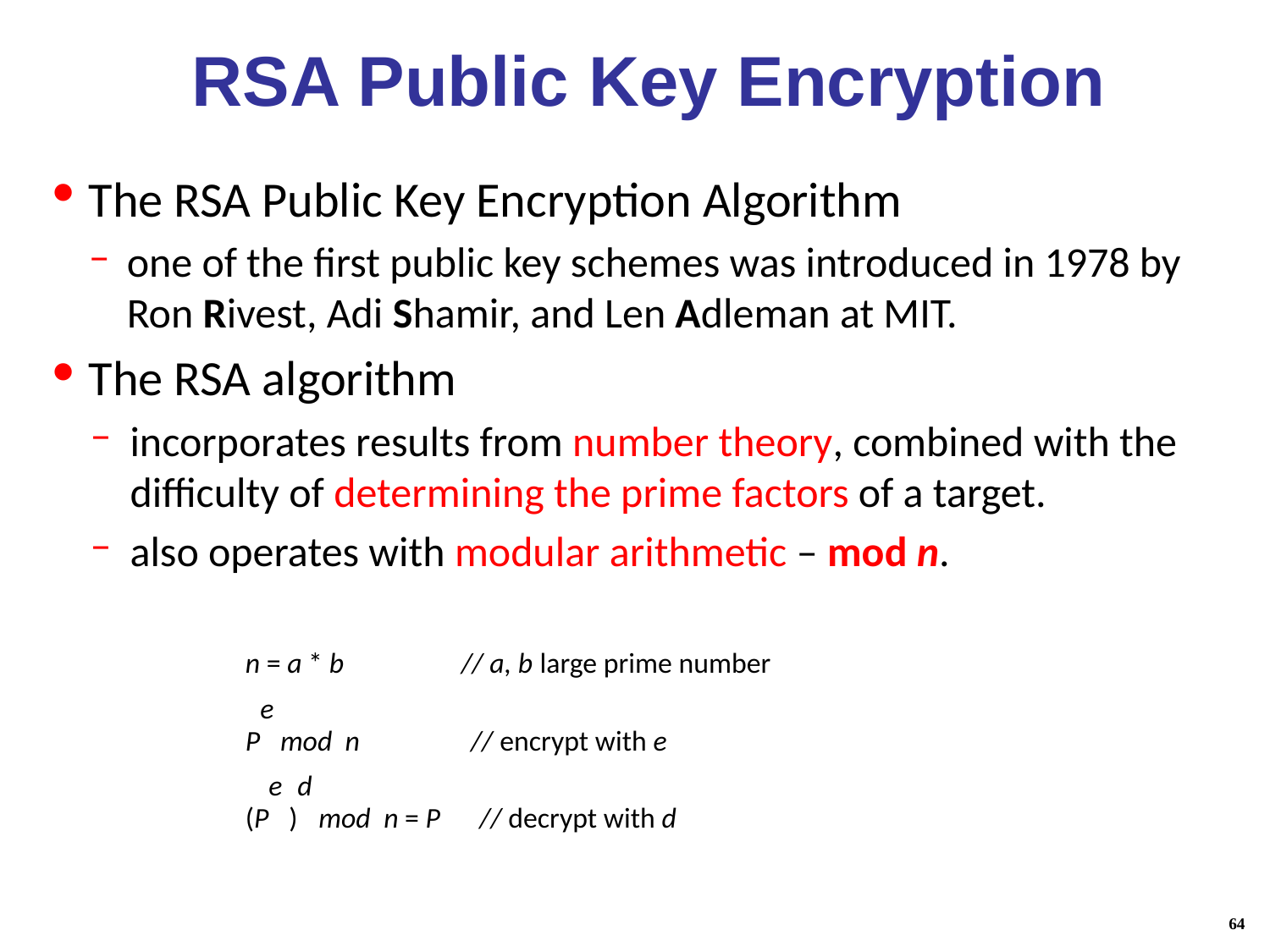

# RSA Public Key Encryption
The RSA Public Key Encryption Algorithm
one of the first public key schemes was introduced in 1978 by Ron Rivest, Adi Shamir, and Len Adleman at MIT.
The RSA algorithm
incorporates results from number theory, combined with the difficulty of determining the prime factors of a target.
also operates with modular arithmetic – mod n.
n = a * b                  // a, b large prime number
Pe mod  n                 // encrypt with e
(Pe )d mod  n = P      // decrypt with d
64